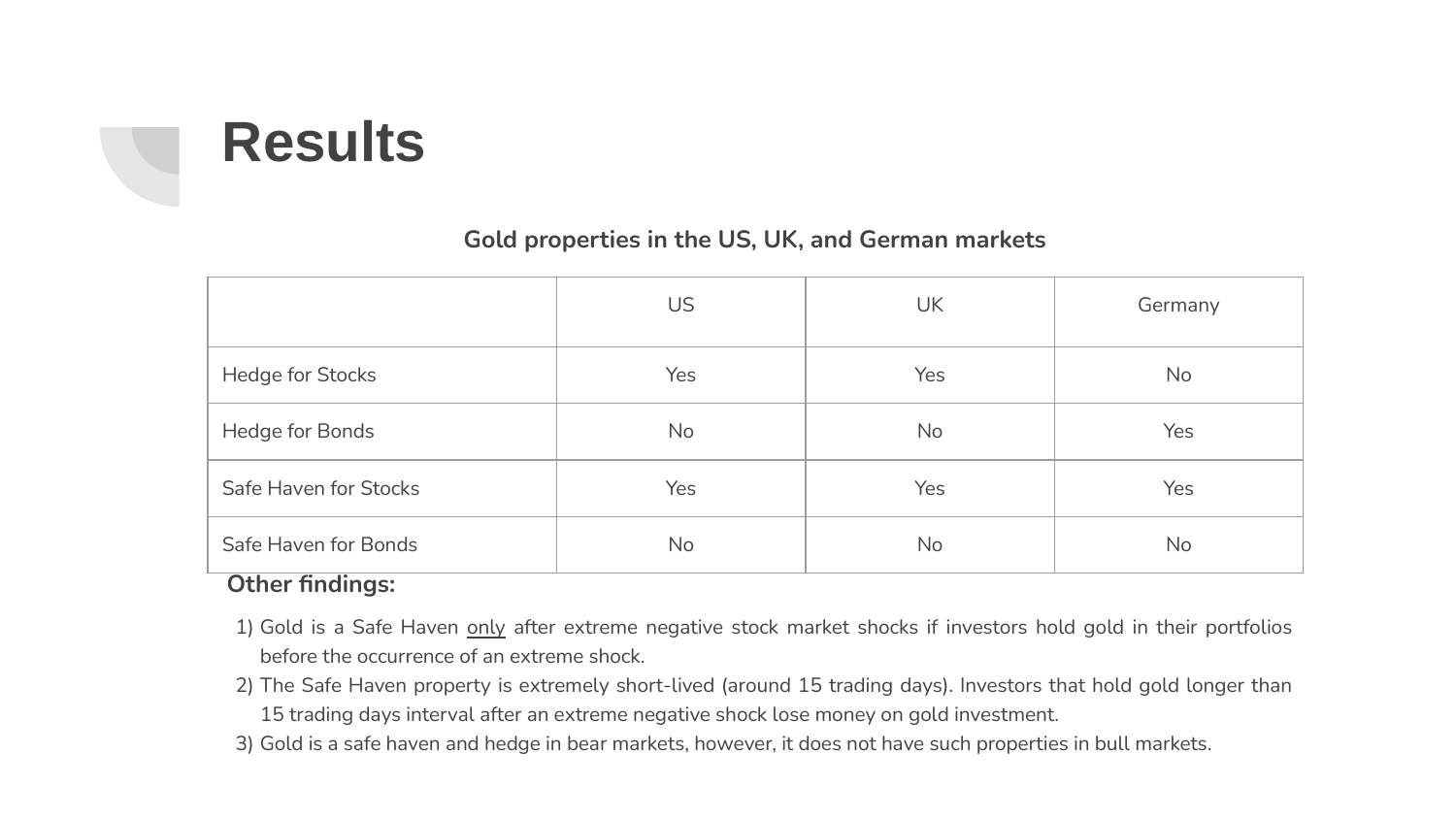

# Results
Gold properties in the US, UK, and German markets
|  | US | UK | Germany |
| --- | --- | --- | --- |
| Hedge for Stocks | Yes | Yes | No |
| Hedge for Bonds | No | No | Yes |
| Safe Haven for Stocks | Yes | Yes | Yes |
| Safe Haven for Bonds | No | No | No |
Other findings:
Gold is a Safe Haven only after extreme negative stock market shocks if investors hold gold in their portfolios before the occurrence of an extreme shock.
The Safe Haven property is extremely short-lived (around 15 trading days). Investors that hold gold longer than 15 trading days interval after an extreme negative shock lose money on gold investment.
Gold is a safe haven and hedge in bear markets, however, it does not have such properties in bull markets.